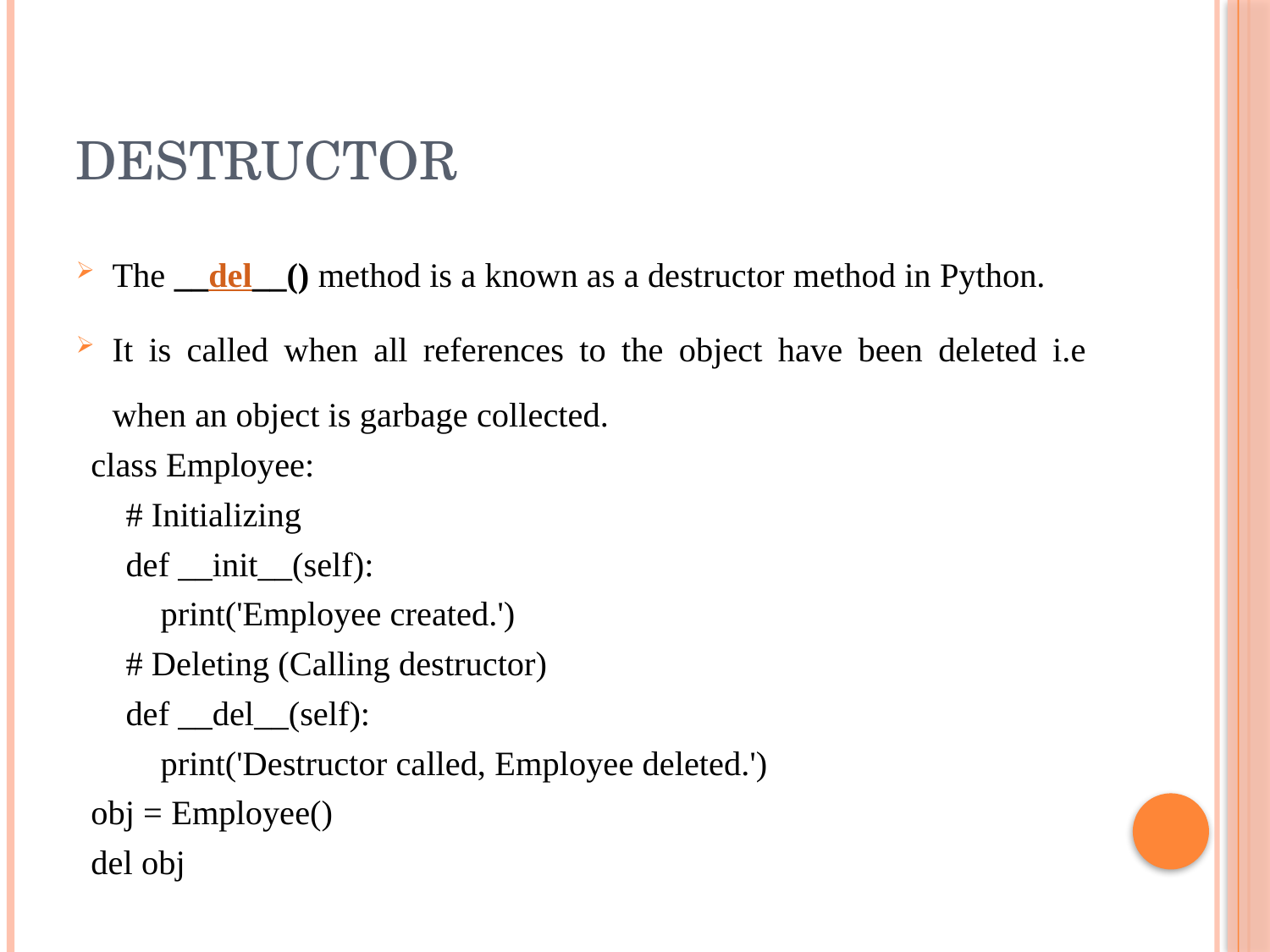

# Destructor
The __del__() method is a known as a destructor method in Python.
It is called when all references to the object have been deleted i.e when an object is garbage collected.
class Employee:
    # Initializing
    def __init__(self):
        print('Employee created.')
    # Deleting (Calling destructor)
    def __del__(self):
        print('Destructor called, Employee deleted.')
obj = Employee()
del obj